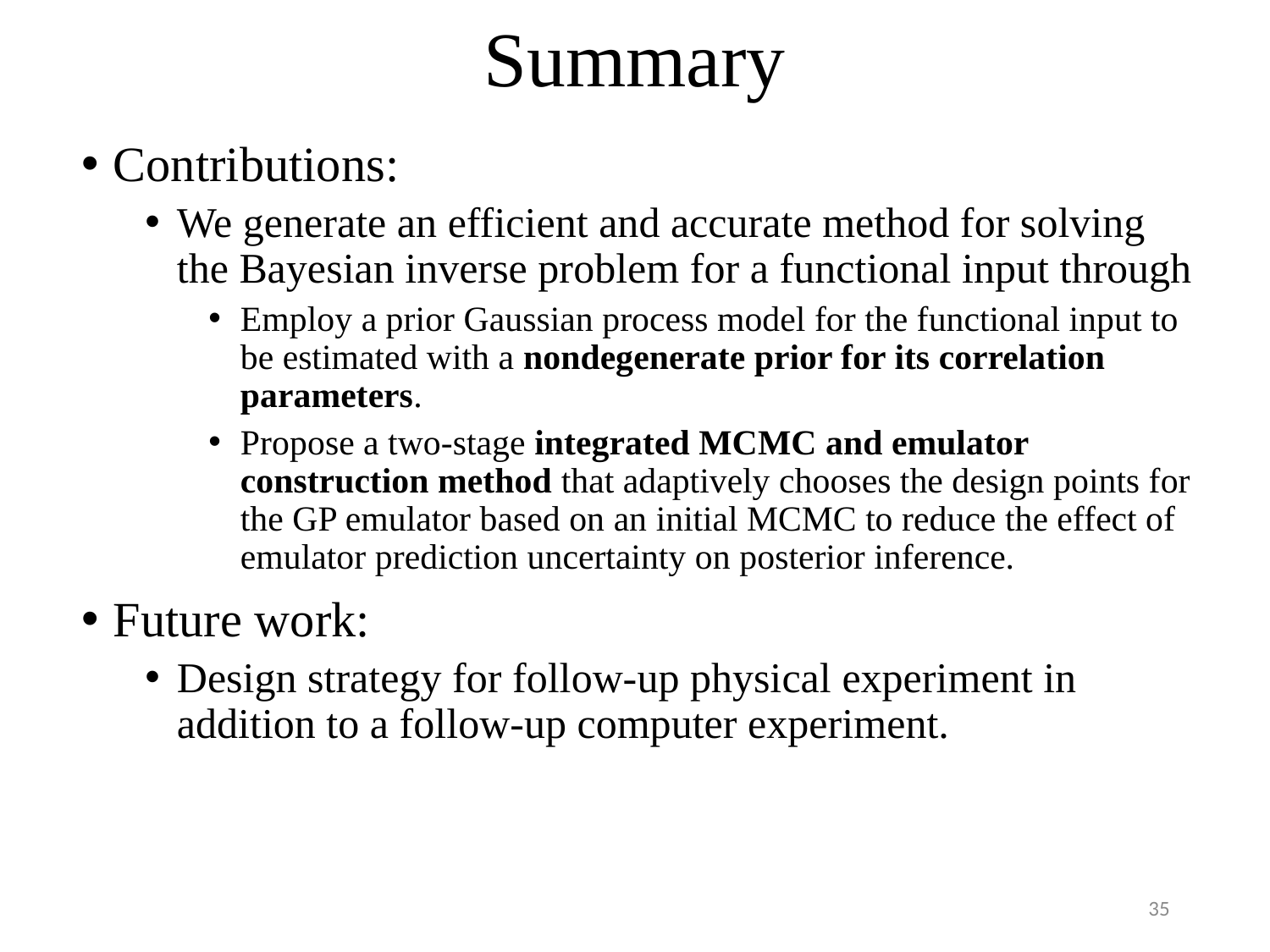

# Summary
Contributions:
We generate an efficient and accurate method for solving the Bayesian inverse problem for a functional input through
Employ a prior Gaussian process model for the functional input to be estimated with a nondegenerate prior for its correlation parameters.
Propose a two-stage integrated MCMC and emulator construction method that adaptively chooses the design points for the GP emulator based on an initial MCMC to reduce the effect of emulator prediction uncertainty on posterior inference.
Future work:
Design strategy for follow-up physical experiment in addition to a follow-up computer experiment.
35